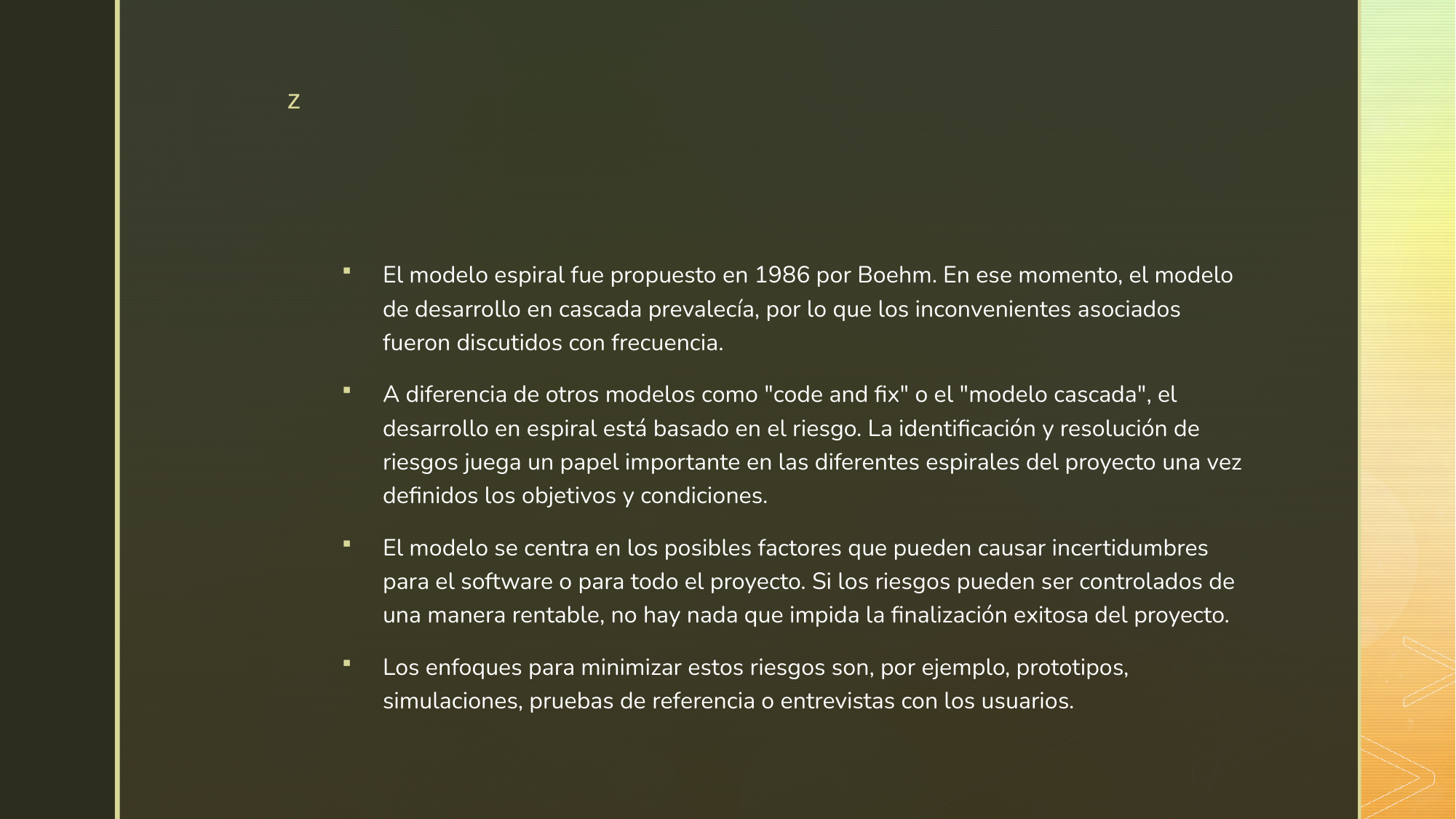

#
El modelo espiral fue propuesto en 1986 por Boehm. En ese momento, el modelo de desarrollo en cascada prevalecía, por lo que los inconvenientes asociados fueron discutidos con frecuencia.
A diferencia de otros modelos como "code and fix" o el "modelo cascada", el desarrollo en espiral está basado en el riesgo. La identificación y resolución de riesgos juega un papel importante en las diferentes espirales del proyecto una vez definidos los objetivos y condiciones.
El modelo se centra en los posibles factores que pueden causar incertidumbres para el software o para todo el proyecto. Si los riesgos pueden ser controlados de una manera rentable, no hay nada que impida la finalización exitosa del proyecto.
Los enfoques para minimizar estos riesgos son, por ejemplo, prototipos, simulaciones, pruebas de referencia o entrevistas con los usuarios.